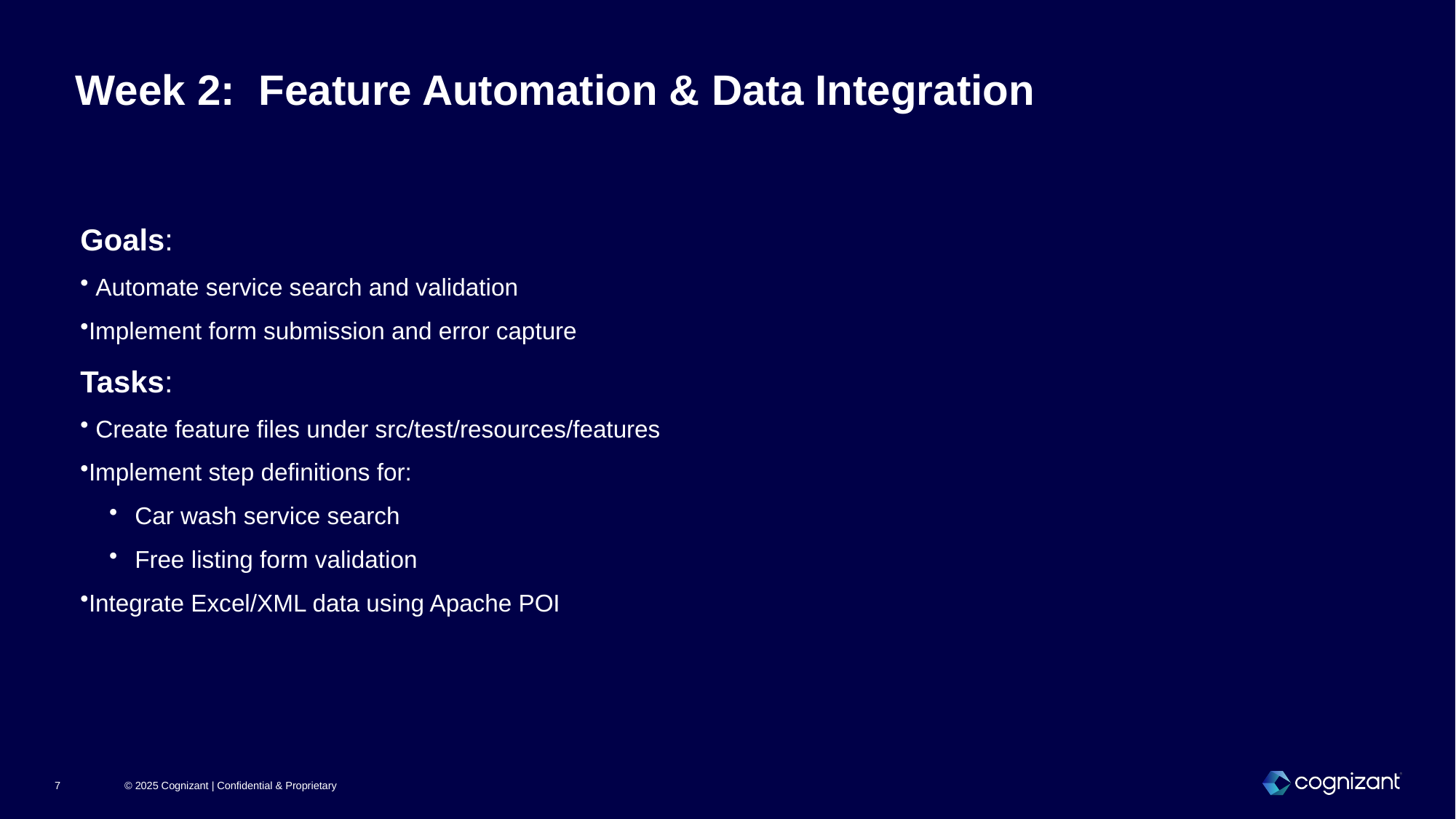

# Week 2:  Feature Automation & Data Integration
Goals:
 Automate service search and validation
Implement form submission and error capture
Tasks:
 Create feature files under src/test/resources/features
Implement step definitions for:
Car wash service search
Free listing form validation
Integrate Excel/XML data using Apache POI
© 2025 Cognizant | Confidential & Proprietary
7